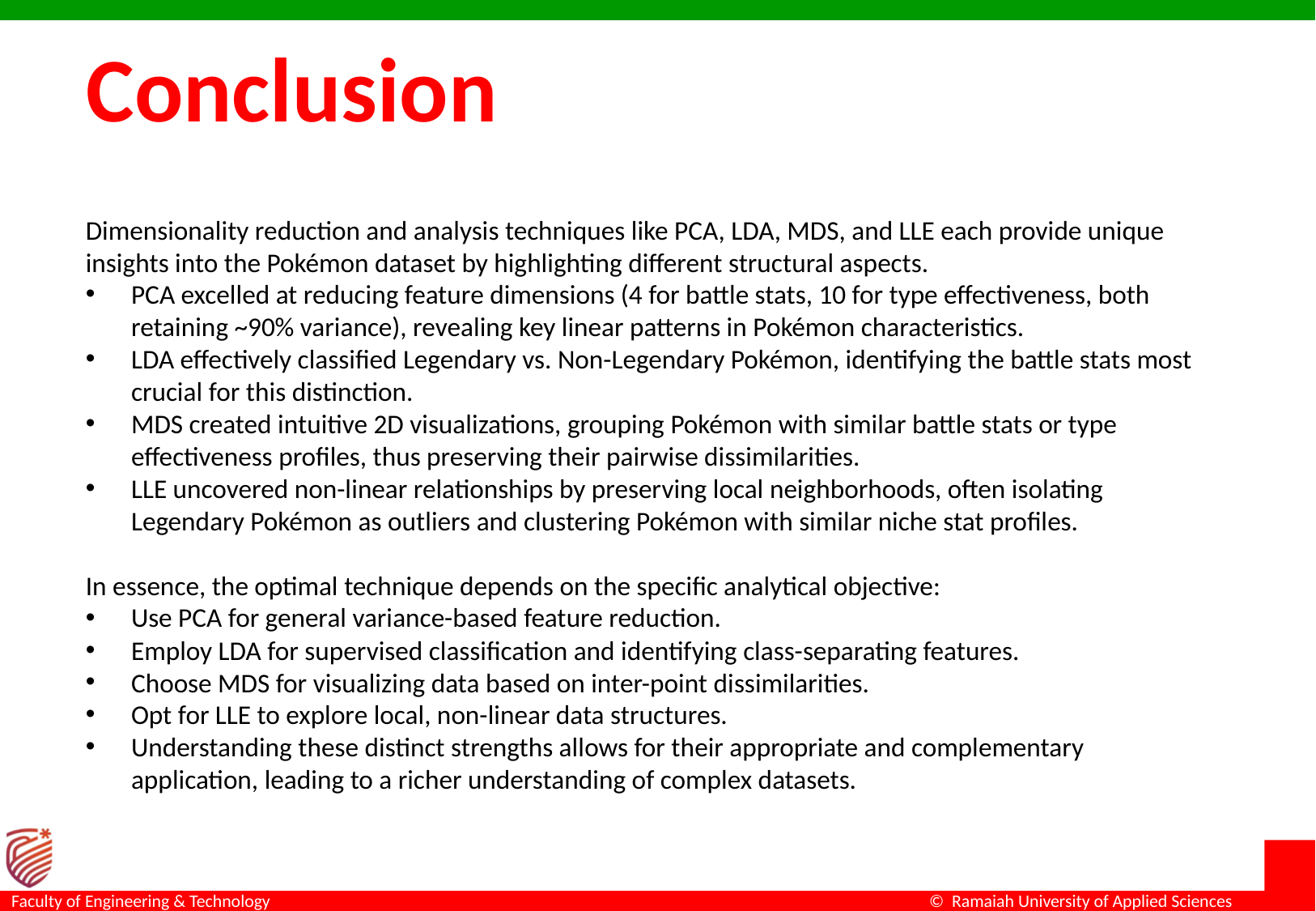

# Conclusion
Dimensionality reduction and analysis techniques like PCA, LDA, MDS, and LLE each provide unique insights into the Pokémon dataset by highlighting different structural aspects.
PCA excelled at reducing feature dimensions (4 for battle stats, 10 for type effectiveness, both retaining ~90% variance), revealing key linear patterns in Pokémon characteristics.
LDA effectively classified Legendary vs. Non-Legendary Pokémon, identifying the battle stats most crucial for this distinction.
MDS created intuitive 2D visualizations, grouping Pokémon with similar battle stats or type effectiveness profiles, thus preserving their pairwise dissimilarities.
LLE uncovered non-linear relationships by preserving local neighborhoods, often isolating Legendary Pokémon as outliers and clustering Pokémon with similar niche stat profiles.

In essence, the optimal technique depends on the specific analytical objective:
Use PCA for general variance-based feature reduction.
Employ LDA for supervised classification and identifying class-separating features.
Choose MDS for visualizing data based on inter-point dissimilarities.
Opt for LLE to explore local, non-linear data structures.
Understanding these distinct strengths allows for their appropriate and complementary application, leading to a richer understanding of complex datasets.